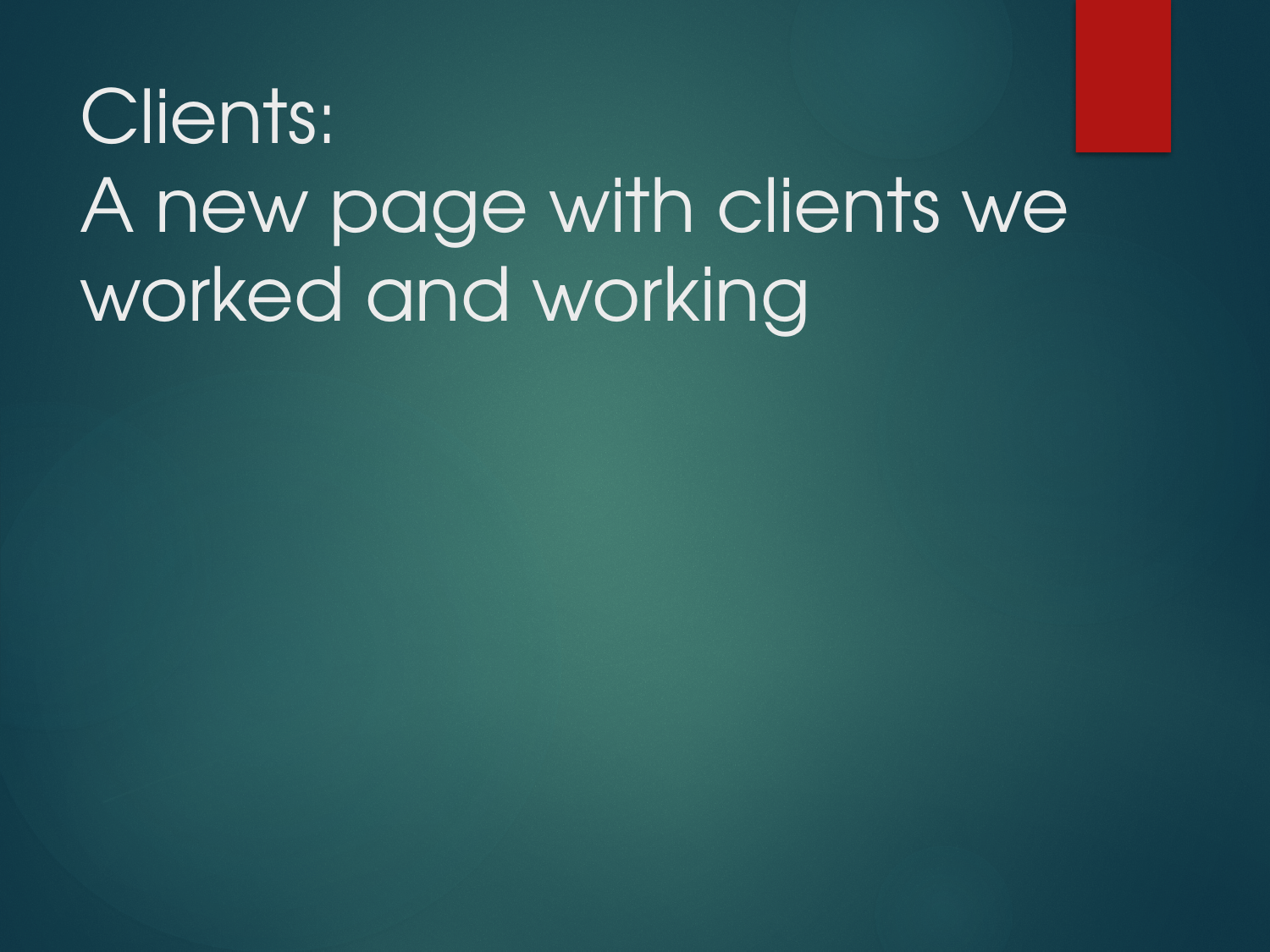

# Clients: A new page with clients we worked and working